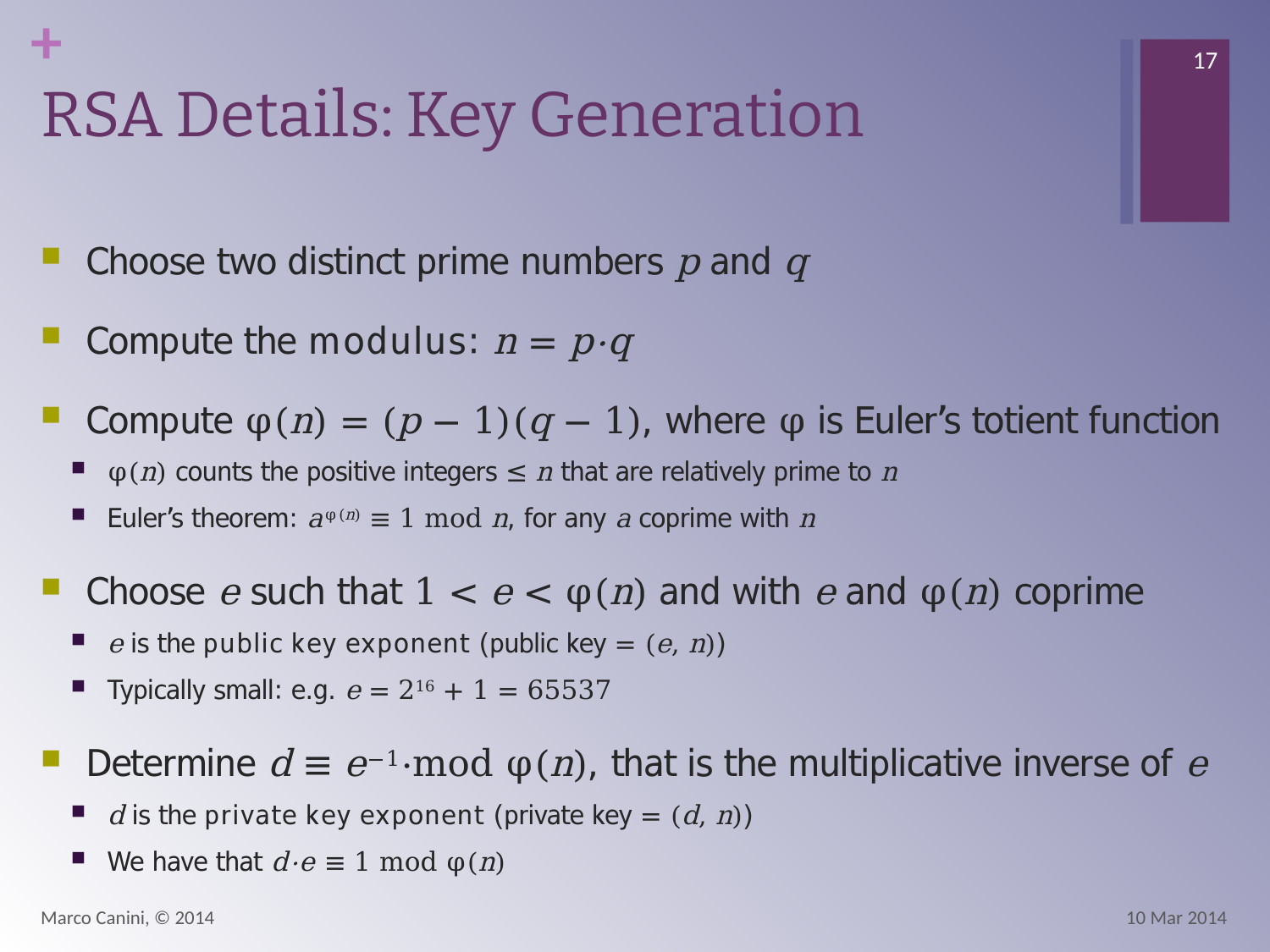

17
# RSA Details: Key Generation
Choose two distinct prime numbers p and q
Compute the modulus: n = p⋅q
Compute φ(n) = (p − 1)(q − 1), where φ is Euler’s totient function
φ(n) counts the positive integers ≤ n that are relatively prime to n
Euler’s theorem: aφ(n) ≡ 1 mod n, for any a coprime with n
Choose e such that 1 < e < φ(n) and with e and φ(n) coprime
e is the public key exponent (public key = (e, n))
Typically small: e.g. e = 216 + 1 = 65537
Determine d ≡ e−1⋅mod φ(n), that is the multiplicative inverse of e
d is the private key exponent (private key = (d, n))
We have that d⋅e ≡ 1 mod φ(n)

Marco Canini, © 2014
10 Mar 2014